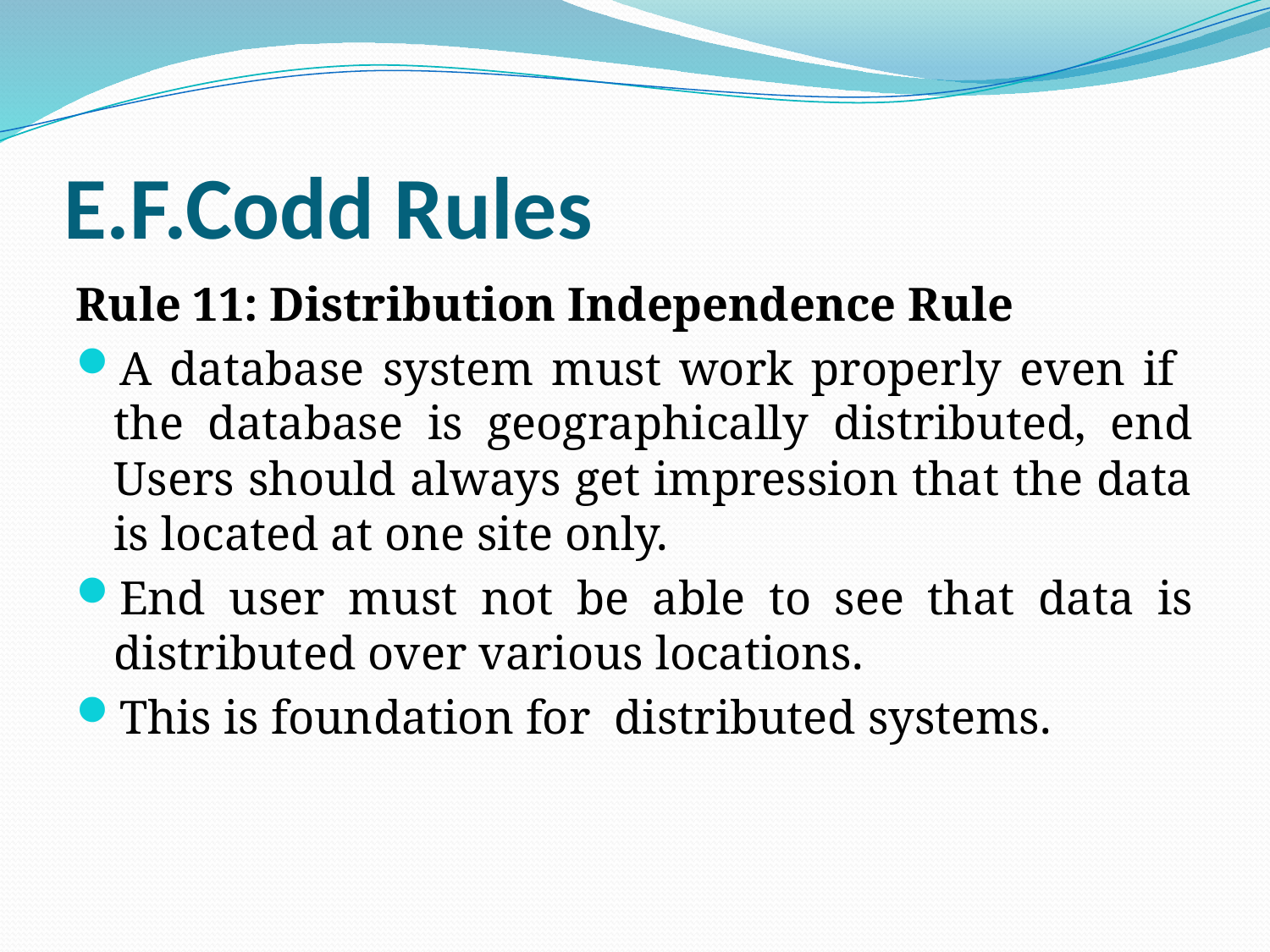

# E.F.Codd Rules
Rule 11: Distribution Independence Rule
A database system must work properly even if  the database is geographically distributed, end Users should always get impression that the data is located at one site only.
End user must not be able to see that data is distributed over various locations.
This is foundation for  distributed systems.